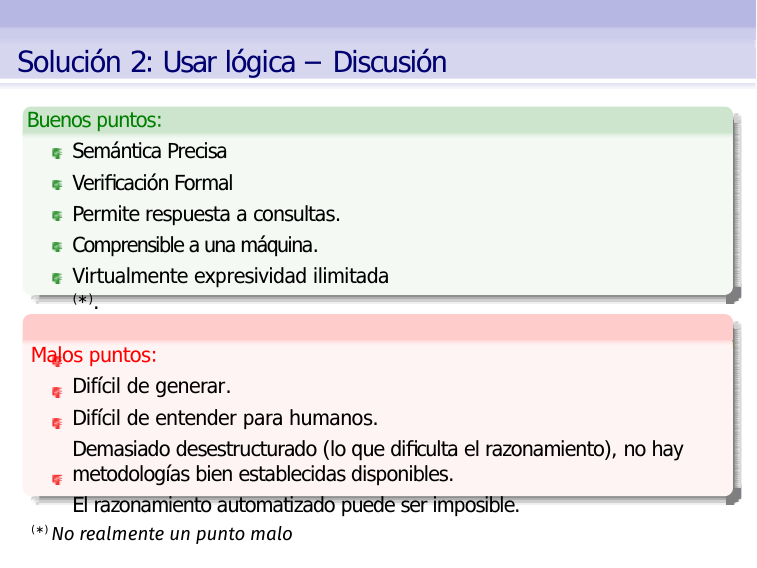

Solución 2: Usar lógica – Discusión

Buenos puntos:
Semántica Precisa
Verificación Formal
Permite respuesta a consultas.
Comprensible a una máquina.
Virtualmente expresividad ilimitada (∗).

Malos puntos:
Difícil de generar.
Difícil de entender para humanos.
Demasiado desestructurado (lo que dificulta el razonamiento), no hay metodologías bien establecidas disponibles.
El razonamiento automatizado puede ser imposible.

(∗) No realmente un punto malo